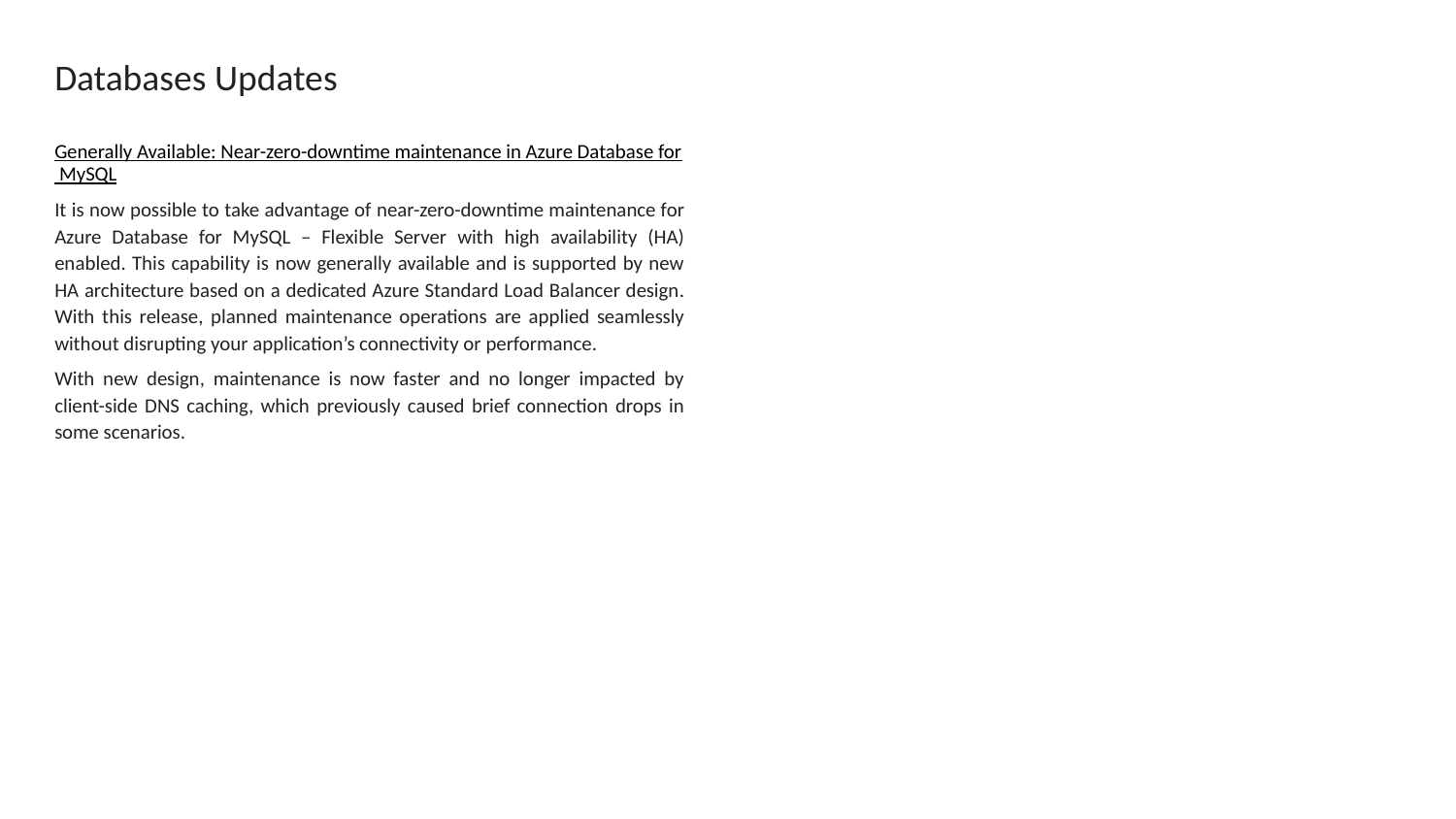

# Databases Updates
Generally Available: Near-zero-downtime maintenance in Azure Database for MySQL
It is now possible to take advantage of near-zero-downtime maintenance for Azure Database for MySQL – Flexible Server with high availability (HA) enabled. This capability is now generally available and is supported by new HA architecture based on a dedicated Azure Standard Load Balancer design. With this release, planned maintenance operations are applied seamlessly without disrupting your application’s connectivity or performance.
With new design, maintenance is now faster and no longer impacted by client-side DNS caching, which previously caused brief connection drops in some scenarios.